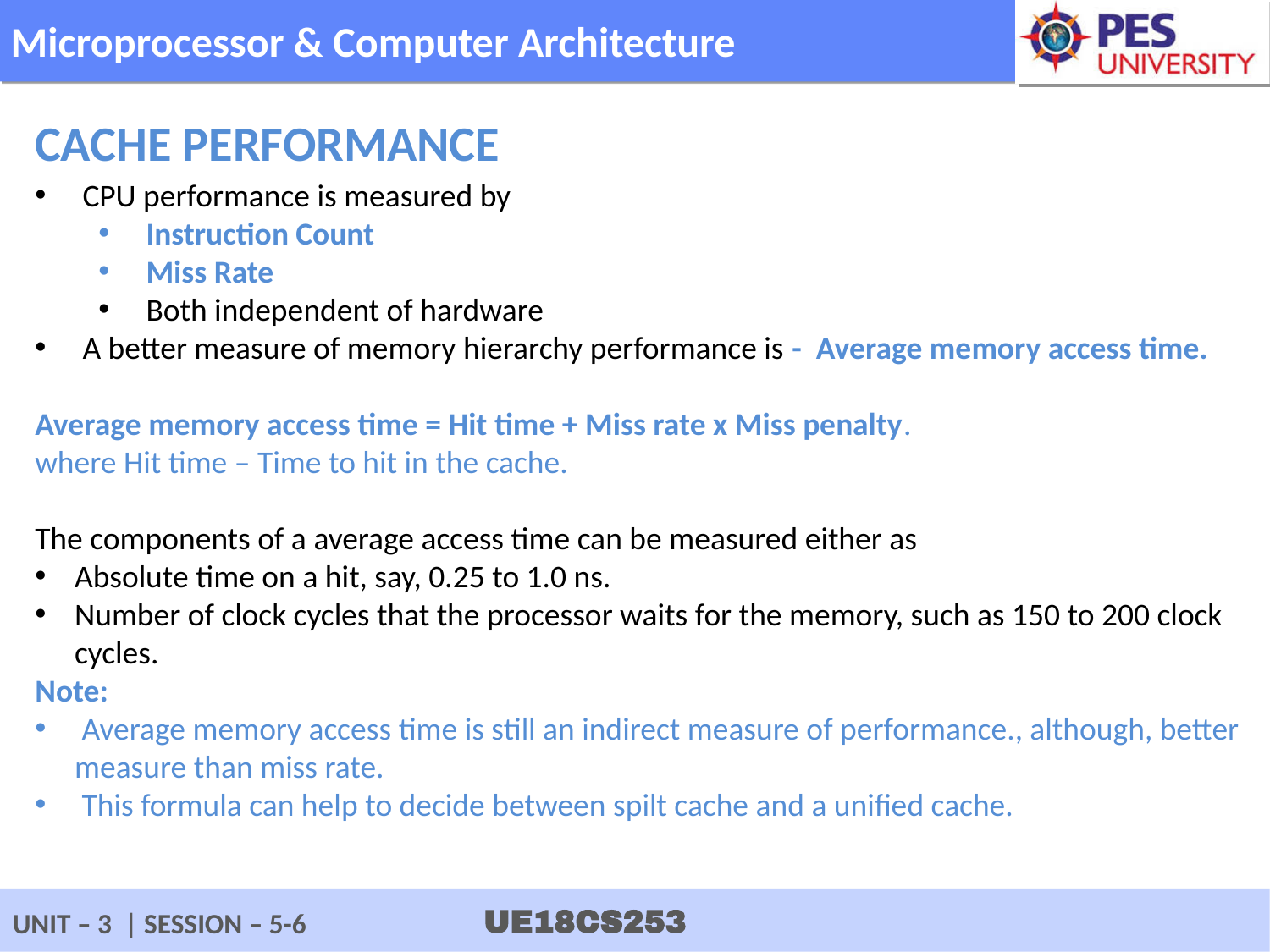

Cache performance
CPU performance is measured by
Instruction Count
Miss Rate
Both independent of hardware
A better measure of memory hierarchy performance is -  Average memory access time.

Average memory access time = Hit time + Miss rate x Miss penalty.
where Hit time – Time to hit in the cache.

The components of a average access time can be measured either as
Absolute time on a hit, say, 0.25 to 1.0 ns.
Number of clock cycles that the processor waits for the memory, such as 150 to 200 clock cycles.
Note:
 Average memory access time is still an indirect measure of performance., although, better measure than miss rate.
 This formula can help to decide between spilt cache and a unified cache.